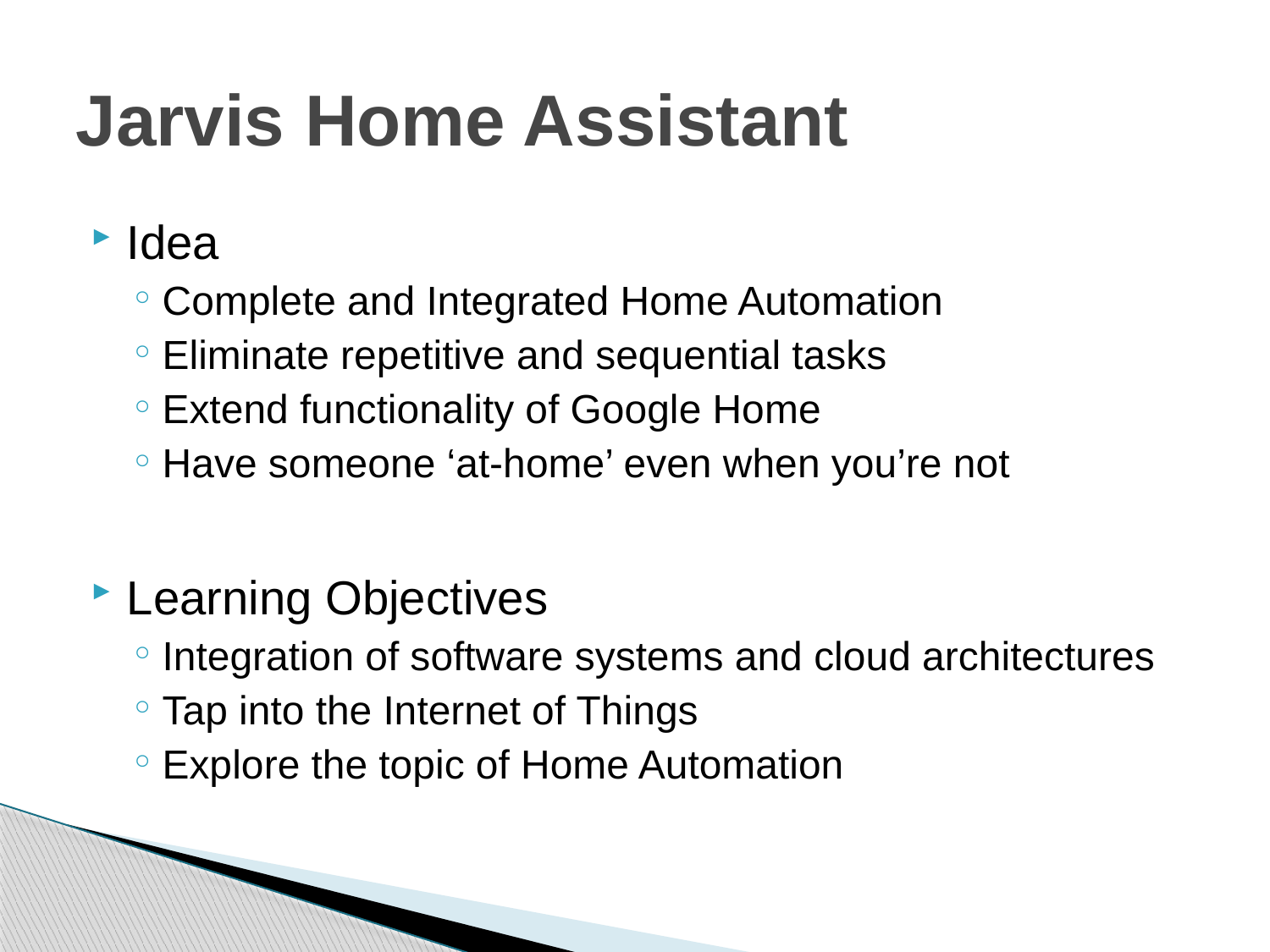

# Jarvis Home Assistant
Idea
Complete and Integrated Home Automation
Eliminate repetitive and sequential tasks
Extend functionality of Google Home
Have someone ‘at-home’ even when you’re not

Learning Objectives
Integration of software systems and cloud architectures
Tap into the Internet of Things
Explore the topic of Home Automation